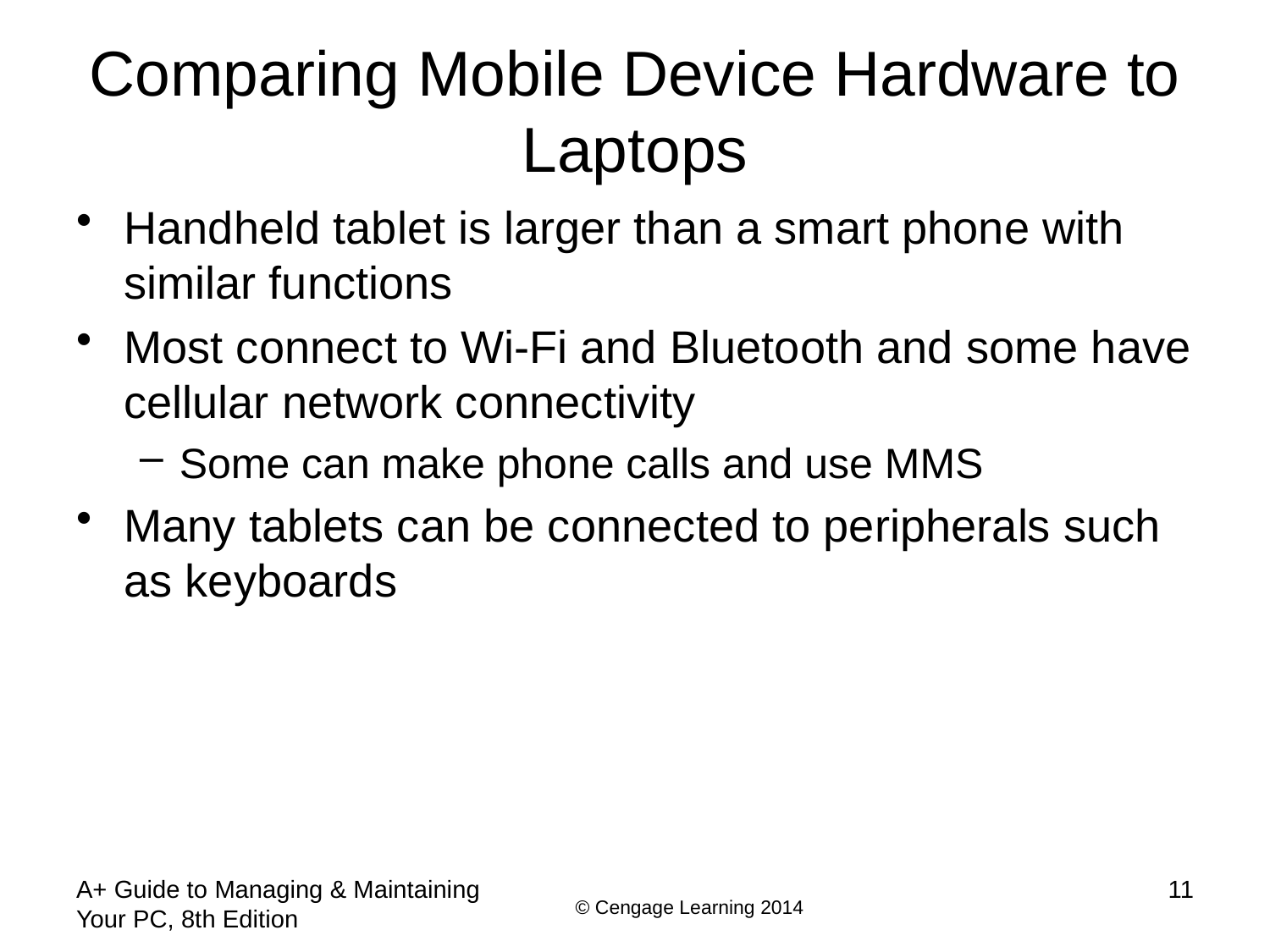

# Comparing Mobile Device Hardware to Laptops
Handheld tablet is larger than a smart phone with similar functions
Most connect to Wi-Fi and Bluetooth and some have cellular network connectivity
Some can make phone calls and use MMS
Many tablets can be connected to peripherals such as keyboards
A+ Guide to Managing & Maintaining Your PC, 8th Edition
11